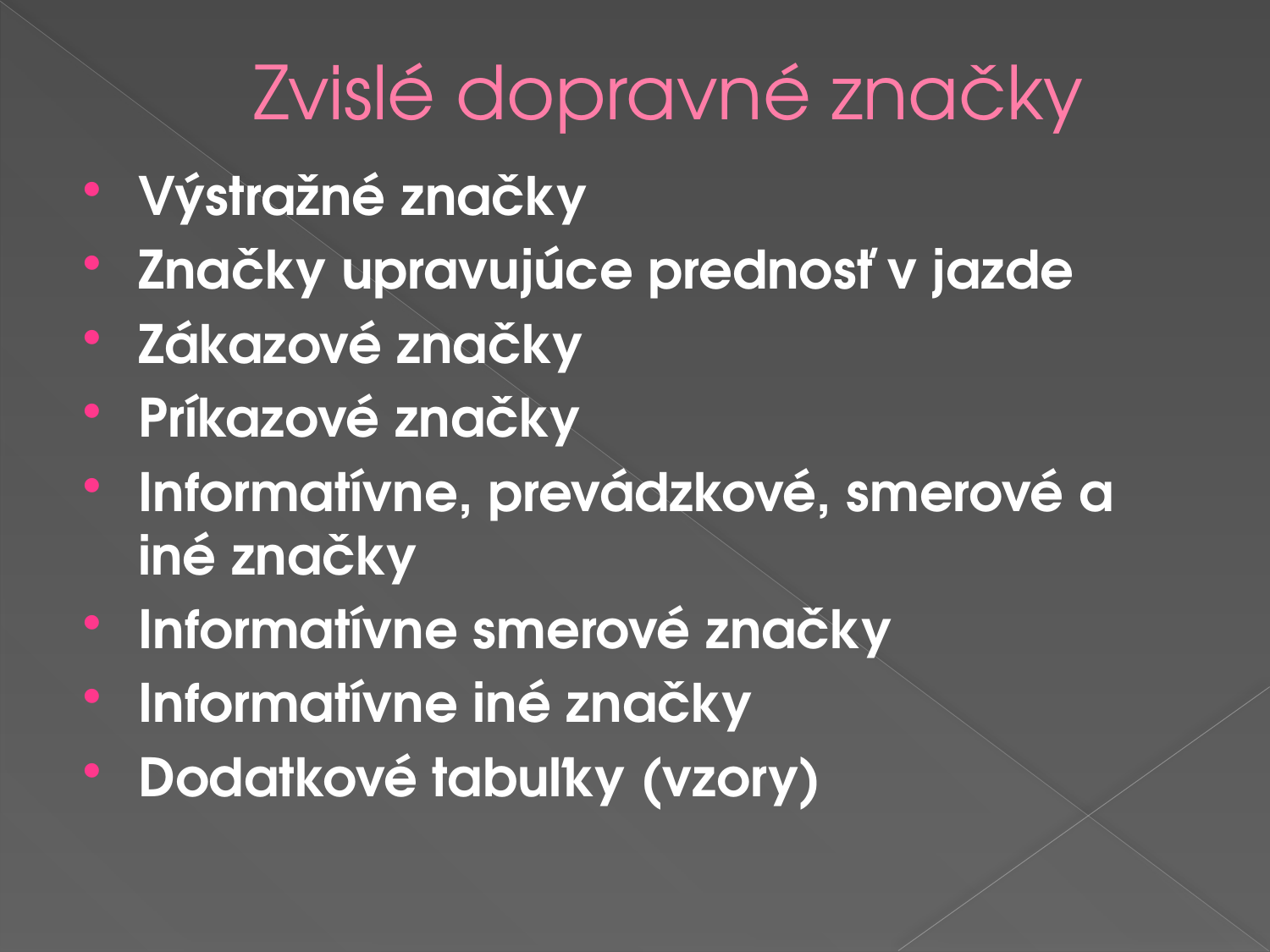

# Zvislé dopravné značky
Výstražné značky
Značky upravujúce prednosť v jazde
Zákazové značky
Príkazové značky
Informatívne, prevádzkové, smerové a iné značky
Informatívne smerové značky
Informatívne iné značky
Dodatkové tabuľky (vzory)